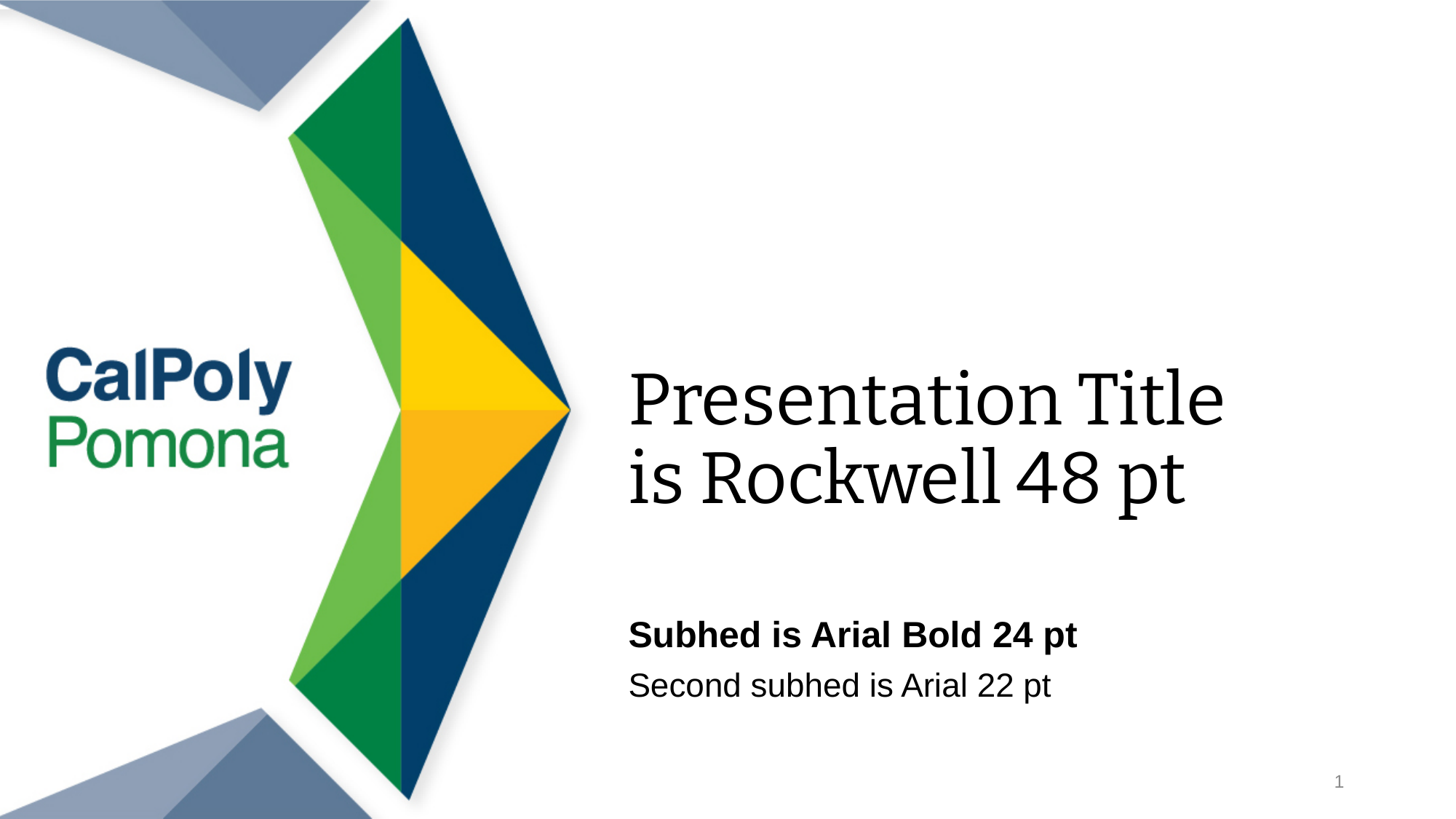

# Presentation Title is Rockwell 48 pt
Subhed is Arial Bold 24 pt
Second subhed is Arial 22 pt
1